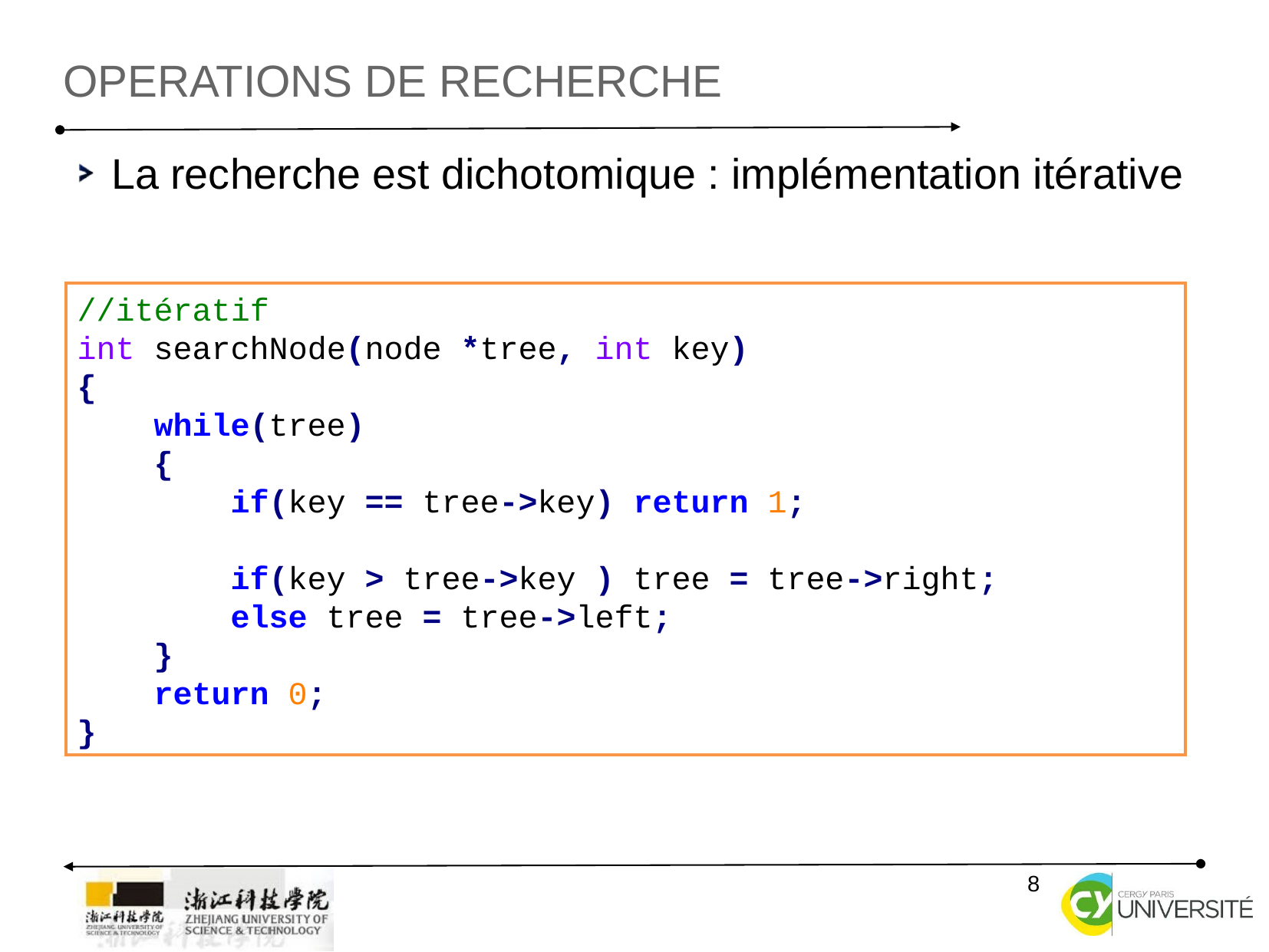

Operations de recherche
La recherche est dichotomique : implémentation itérative

//itératif
int searchNode(node *tree, int key)
{
    while(tree)
    {
        if(key == tree->key) return 1;

        if(key > tree->key ) tree = tree->right;
        else tree = tree->left;
    }
    return 0;
}